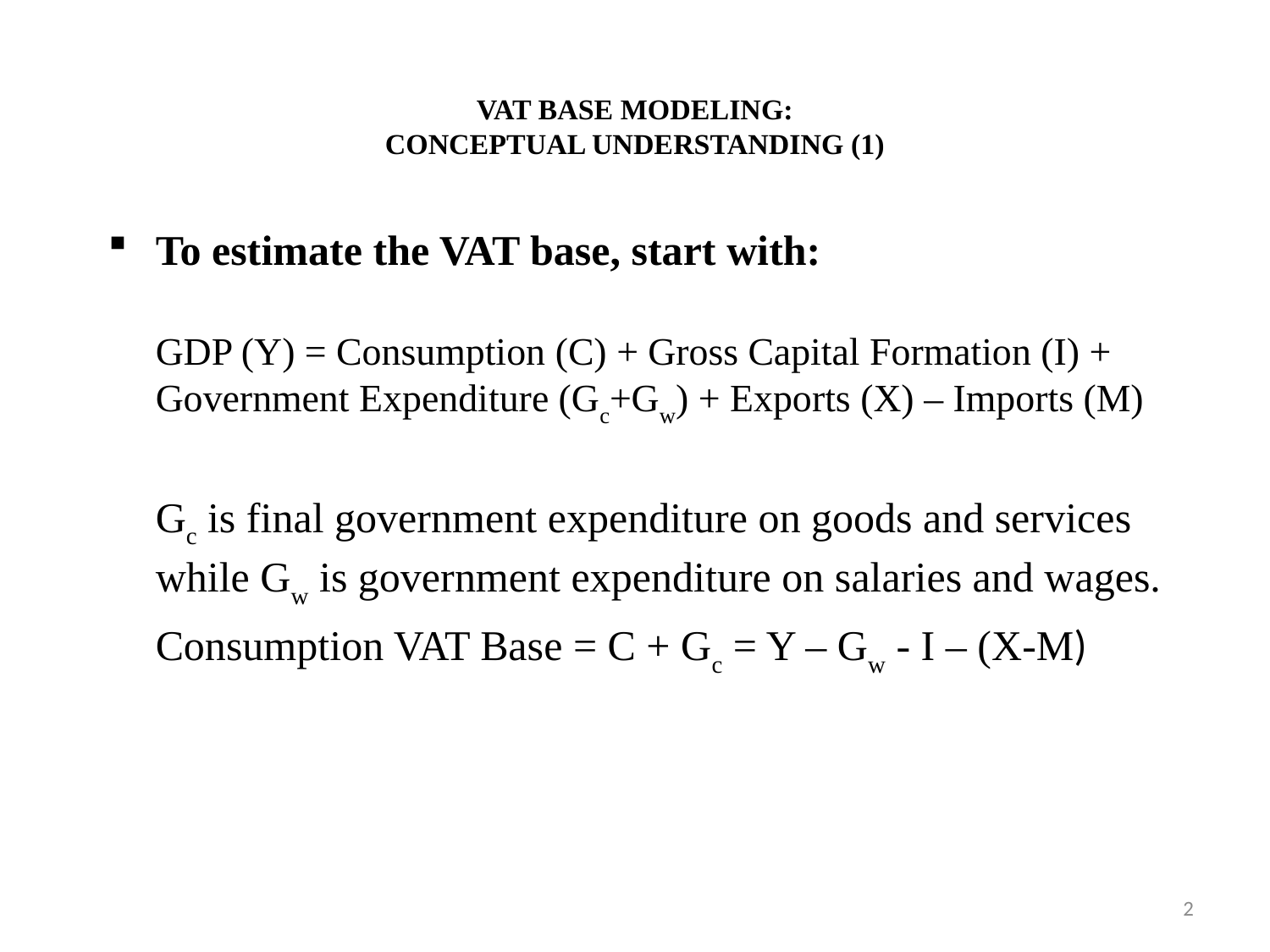

# VAT BASE MODELING: CONCEPTUAL UNDERSTANDING (1)
To estimate the VAT base, start with:

	GDP (Y) = Consumption (C) + Gross Capital Formation (I) + Government Expenditure (Gc+Gw) + Exports (X) – Imports (M)

	Gc is final government expenditure on goods and services while Gw is government expenditure on salaries and wages.
	Consumption VAT Base = C + Gc = Y – Gw - I – (X-M)

2